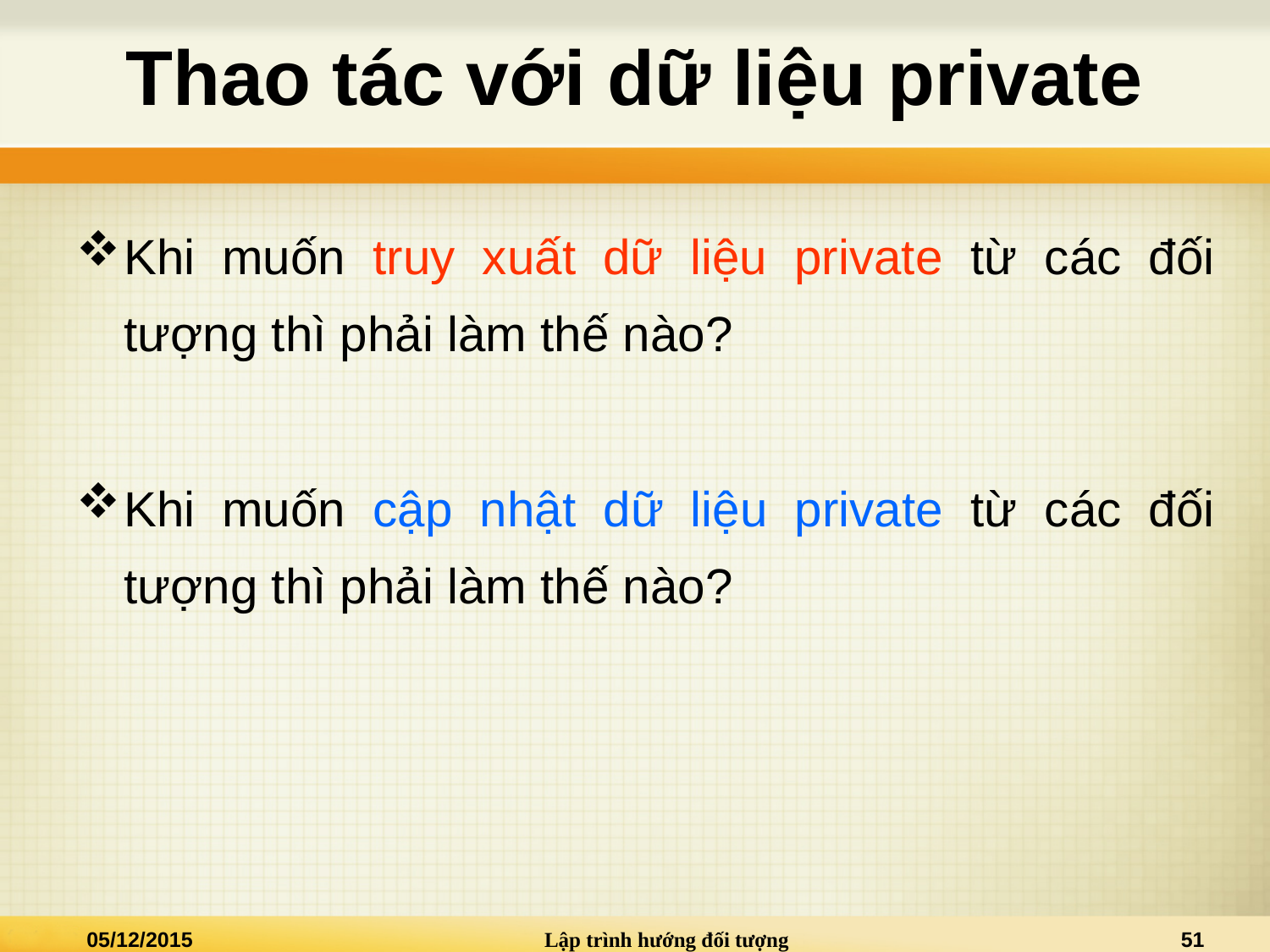

# Thao tác với dữ liệu private
Khi muốn truy xuất dữ liệu private từ các đối tượng thì phải làm thế nào?

Khi muốn cập nhật dữ liệu private từ các đối tượng thì phải làm thế nào?
05/12/2015
Lập trình hướng đối tượng
51